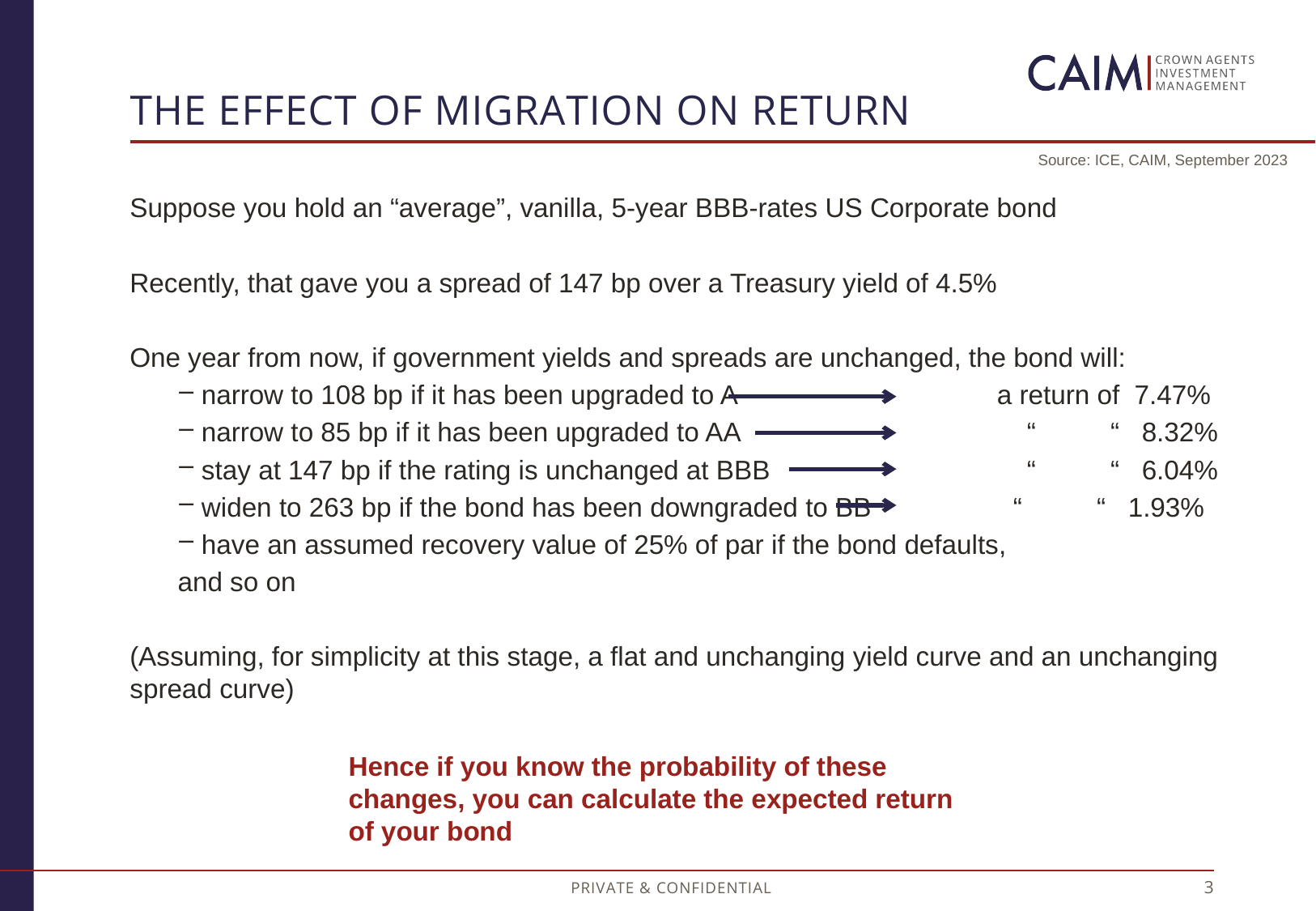

# The effect of migration on return
Source: ICE, CAIM, September 2023
Suppose you hold an “average”, vanilla, 5-year BBB-rates US Corporate bond

Recently, that gave you a spread of 147 bp over a Treasury yield of 4.5%

One year from now, if government yields and spreads are unchanged, the bond will:
narrow to 108 bp if it has been upgraded to A 		         a return of  7.47%
narrow to 85 bp if it has been upgraded to AA		             “          “   8.32%
stay at 147 bp if the rating is unchanged at BBB		             “          “   6.04%
widen to 263 bp if the bond has been downgraded to BB                   “          “   1.93%
have an assumed recovery value of 25% of par if the bond defaults,
and so on

(Assuming, for simplicity at this stage, a flat and unchanging yield curve and an unchanging spread curve)
Hence if you know the probability of these changes, you can calculate the expected return of your bond